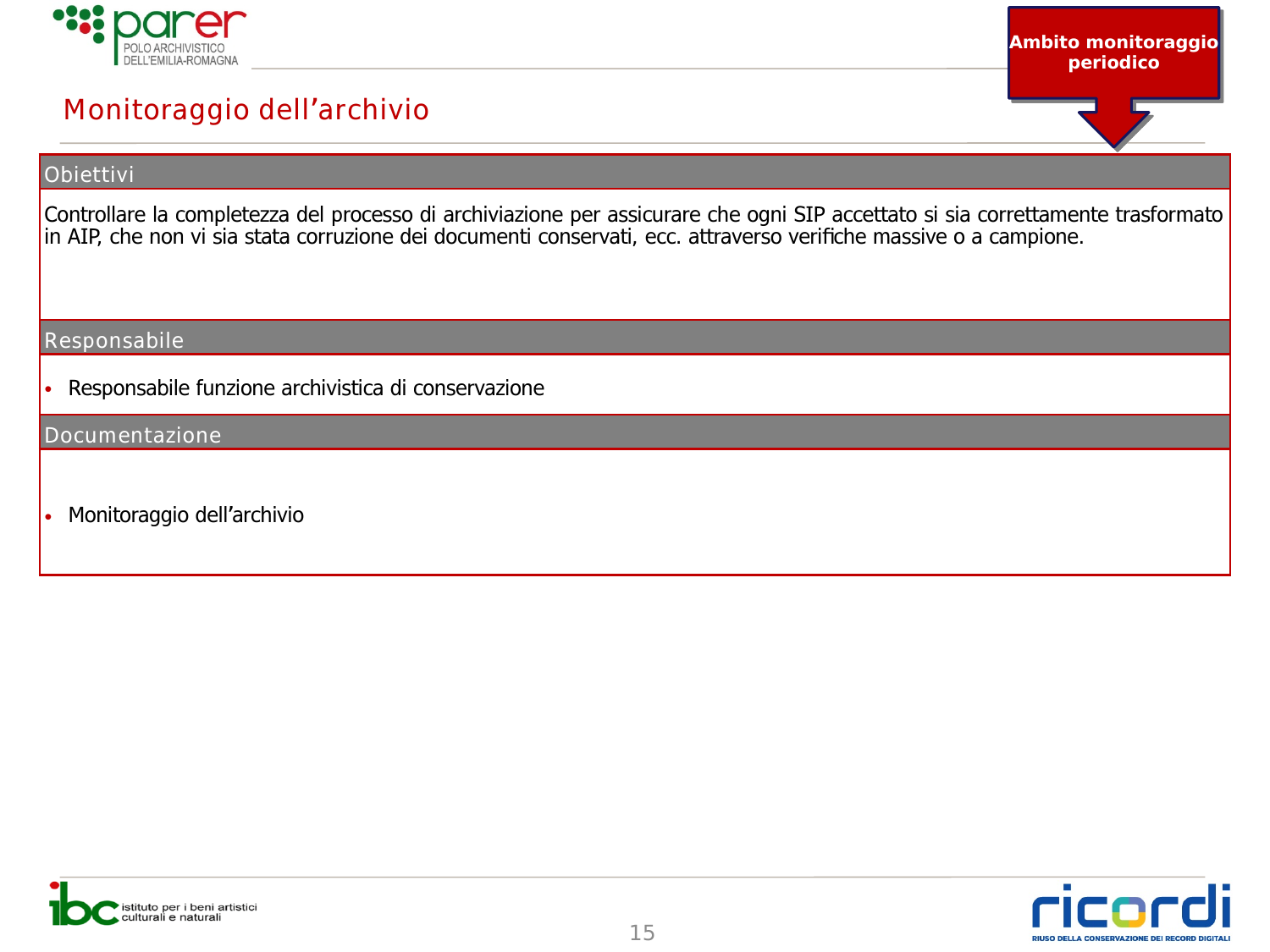

Ambito monitoraggio periodico
# Monitoraggio dell’archivio
| Obiettivi |
| --- |
| Controllare la completezza del processo di archiviazione per assicurare che ogni SIP accettato si sia correttamente trasformato in AIP, che non vi sia stata corruzione dei documenti conservati, ecc. attraverso verifiche massive o a campione. |
| Responsabile |
| Responsabile funzione archivistica di conservazione |
| Documentazione |
| Monitoraggio dell’archivio |
15